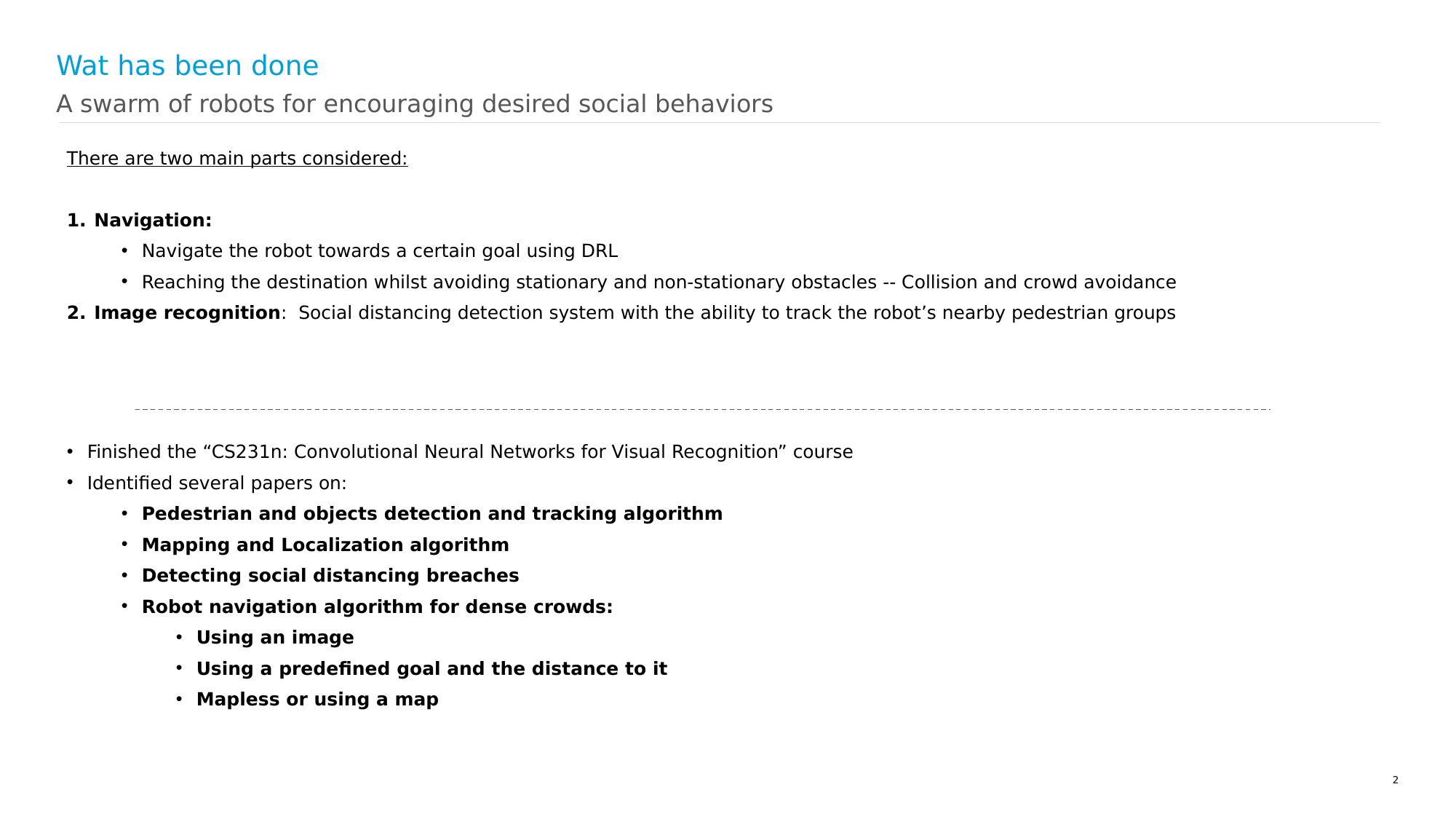

# Wat has been done
A swarm of robots for encouraging desired social behaviors
There are two main parts considered:

Navigation:
Navigate the robot towards a certain goal using DRL
Reaching the destination whilst avoiding stationary and non-stationary obstacles -- Collision and crowd avoidance
Image recognition:  Social distancing detection system with the ability to track the robot’s nearby pedestrian groups
Finished the “CS231n: Convolutional Neural Networks for Visual Recognition” course
Identified several papers on:
Pedestrian and objects detection and tracking algorithm
Mapping and Localization algorithm
Detecting social distancing breaches
Robot navigation algorithm for dense crowds:
Using an image
Using a predefined goal and the distance to it
Mapless or using a map